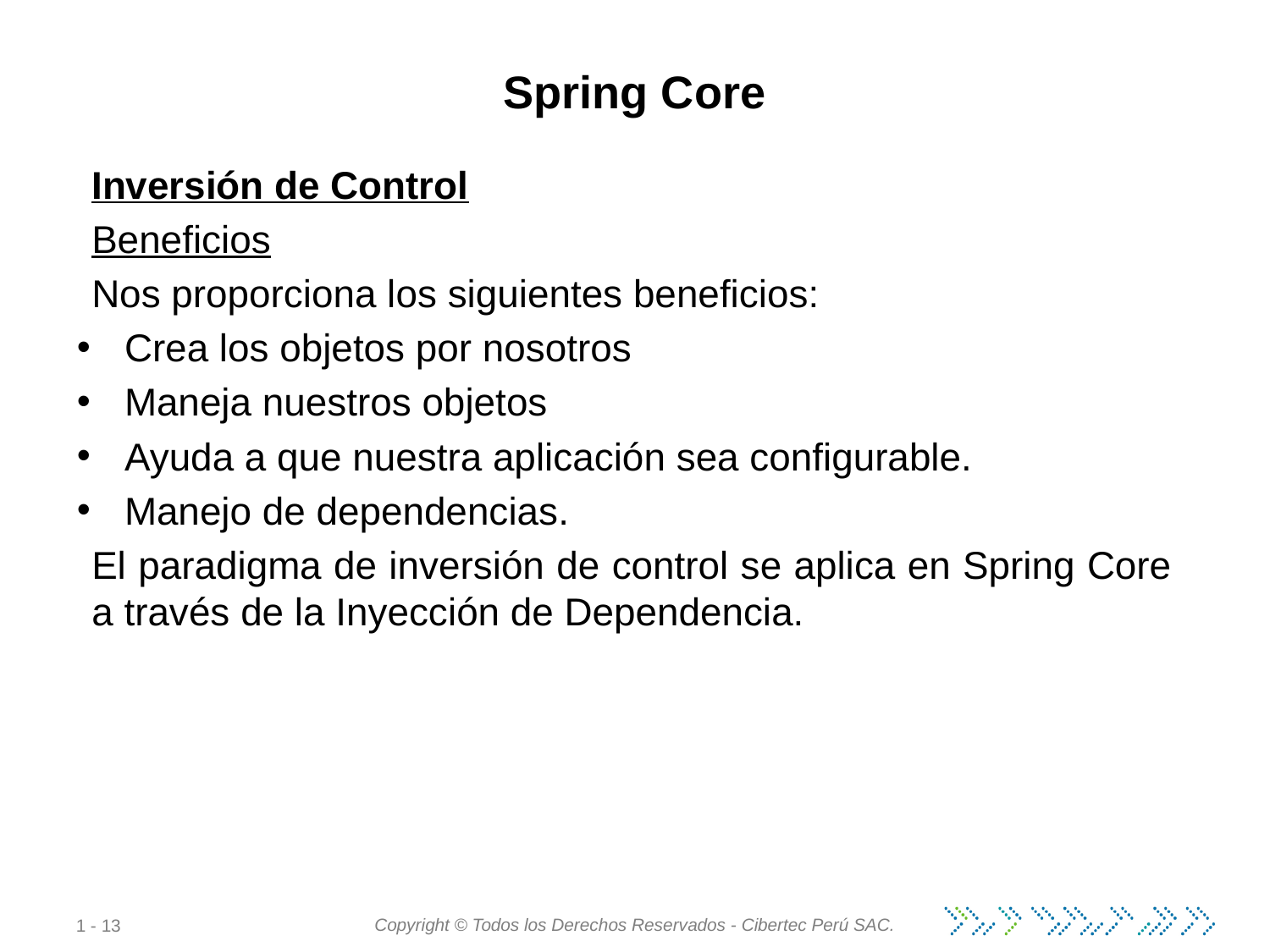

# Spring Core
Inversión de Control
Beneficios
Nos proporciona los siguientes beneficios:
Crea los objetos por nosotros
Maneja nuestros objetos
Ayuda a que nuestra aplicación sea configurable.
Manejo de dependencias.
El paradigma de inversión de control se aplica en Spring Core a través de la Inyección de Dependencia.